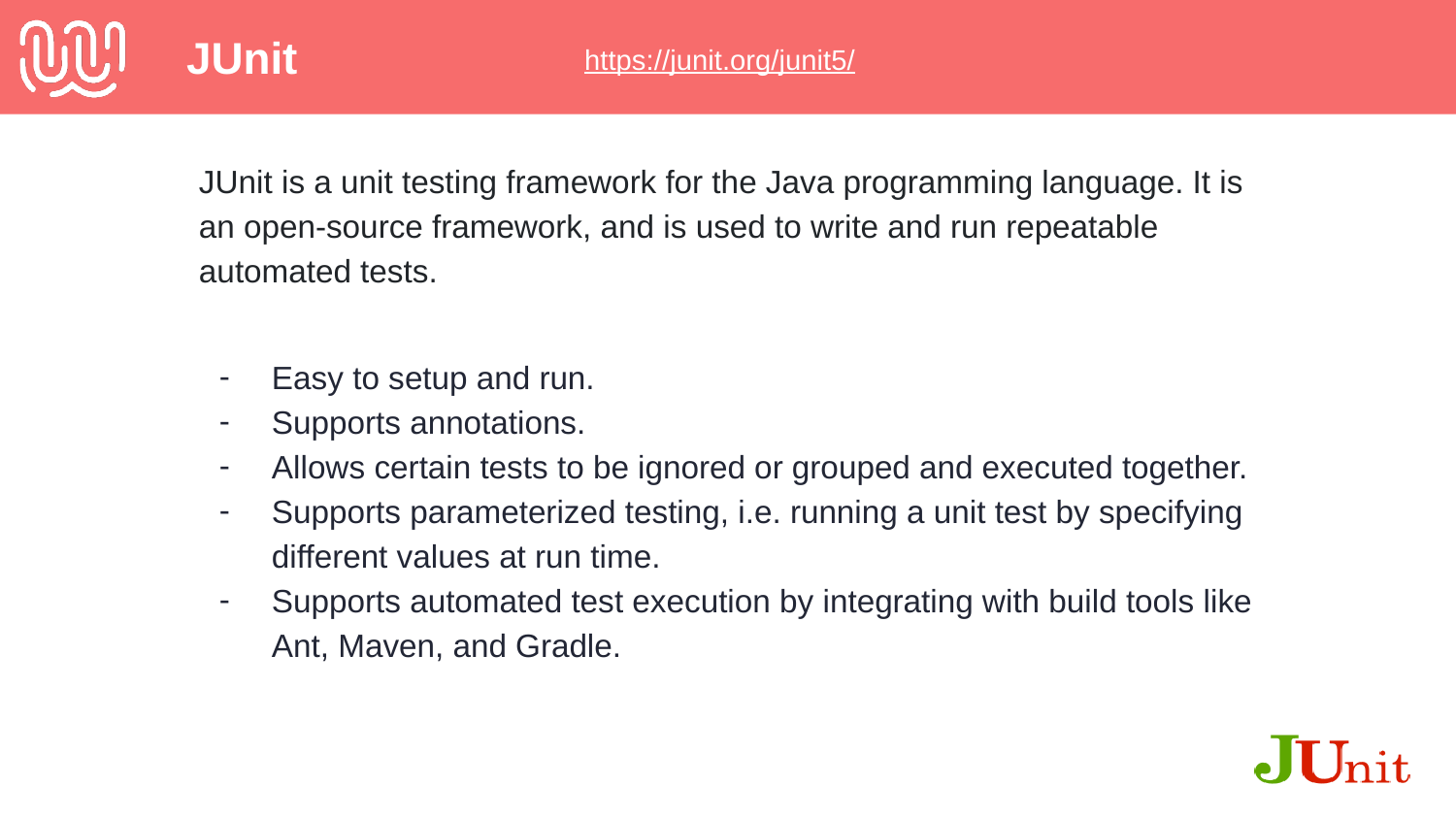

# JUnit
https://junit.org/junit5/
JUnit is a unit testing framework for the Java programming language. It is an open-source framework, and is used to write and run repeatable automated tests.

Easy to setup and run.
Supports annotations.
Allows certain tests to be ignored or grouped and executed together.
Supports parameterized testing, i.e. running a unit test by specifying different values at run time.
Supports automated test execution by integrating with build tools like Ant, Maven, and Gradle.